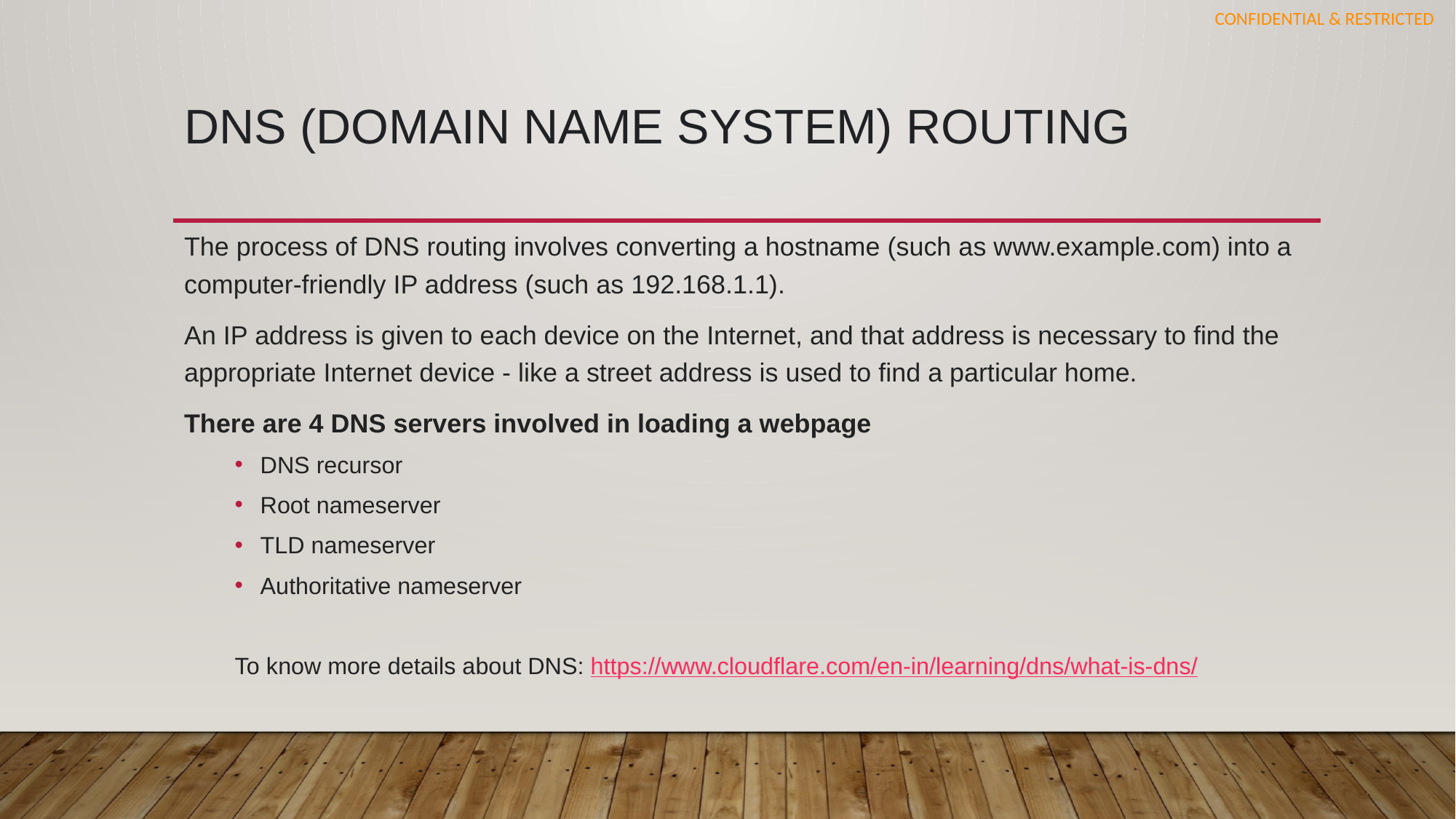

# DNS (Domain Name System) routing
The process of DNS routing involves converting a hostname (such as www.example.com) into a computer-friendly IP address (such as 192.168.1.1).
An IP address is given to each device on the Internet, and that address is necessary to find the appropriate Internet device - like a street address is used to find a particular home.
There are 4 DNS servers involved in loading a webpage
DNS recursor
Root nameserver
TLD nameserver
Authoritative nameserver

To know more details about DNS: https://www.cloudflare.com/en-in/learning/dns/what-is-dns/